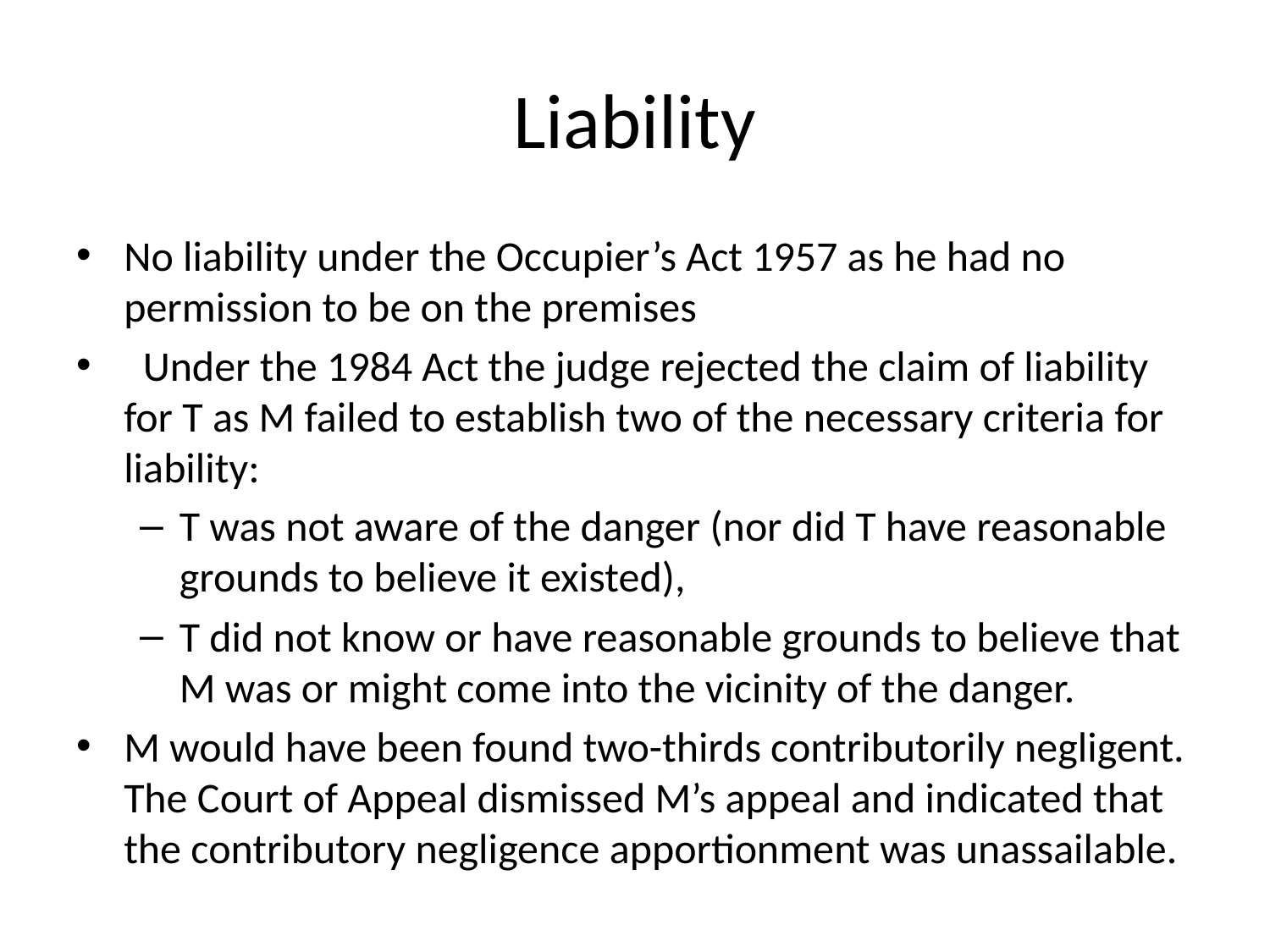

# Liability
No liability under the Occupier’s Act 1957 as he had no permission to be on the premises
  Under the 1984 Act the judge rejected the claim of liability for T as M failed to establish two of the necessary criteria for liability:
T was not aware of the danger (nor did T have reasonable grounds to believe it existed),
T did not know or have reasonable grounds to believe that M was or might come into the vicinity of the danger.
M would have been found two-thirds contributorily negligent. The Court of Appeal dismissed M’s appeal and indicated that the contributory negligence apportionment was unassailable.